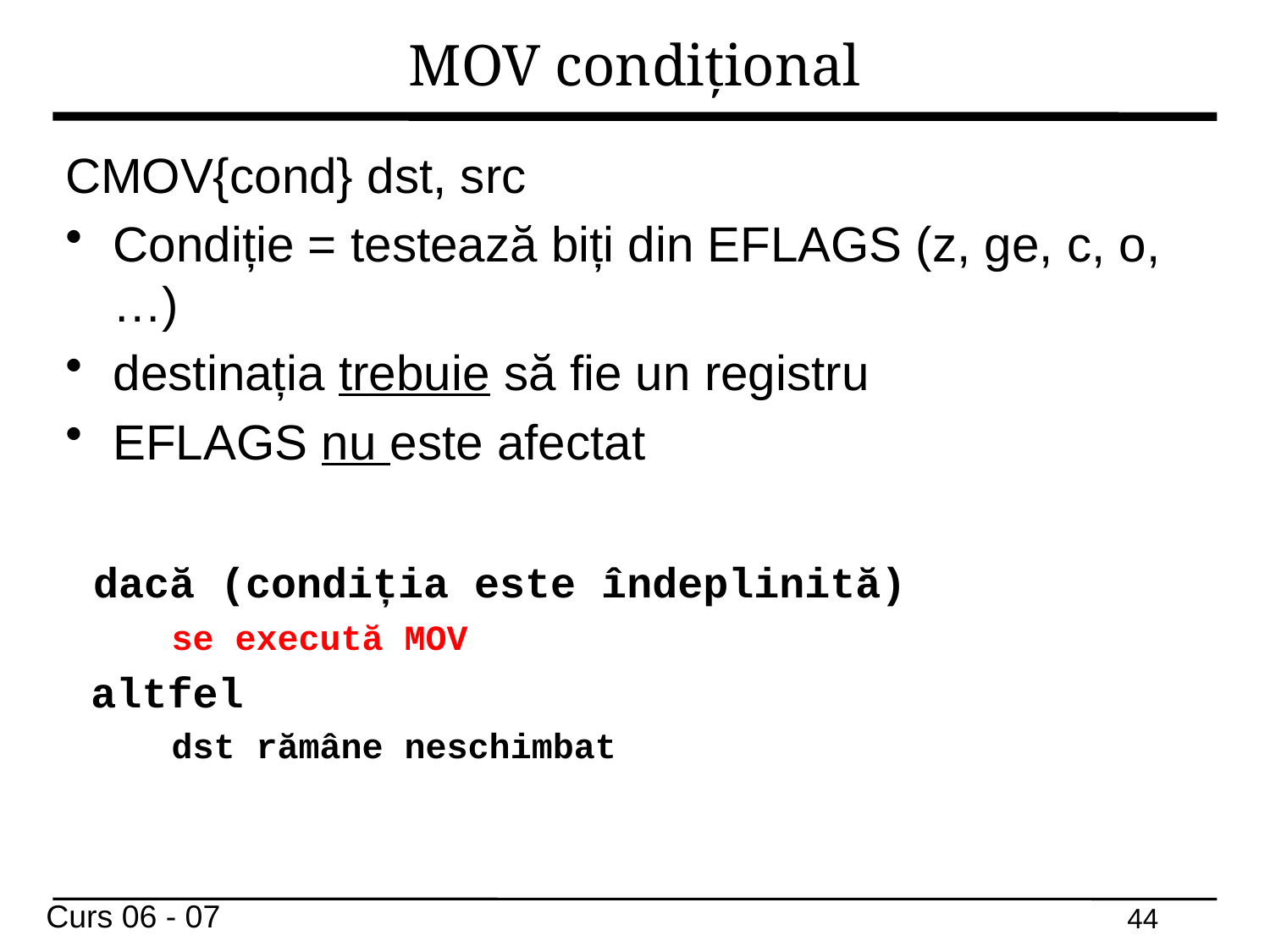

# MOV condițional
CMOV{cond} dst, src
Condiție = testează biți din EFLAGS (z, ge, c, o, …)
destinația trebuie să fie un registru
EFLAGS nu este afectat

  dacă (condiția este îndeplinită)
  se execută MOV
 altfel
  dst rămâne neschimbat